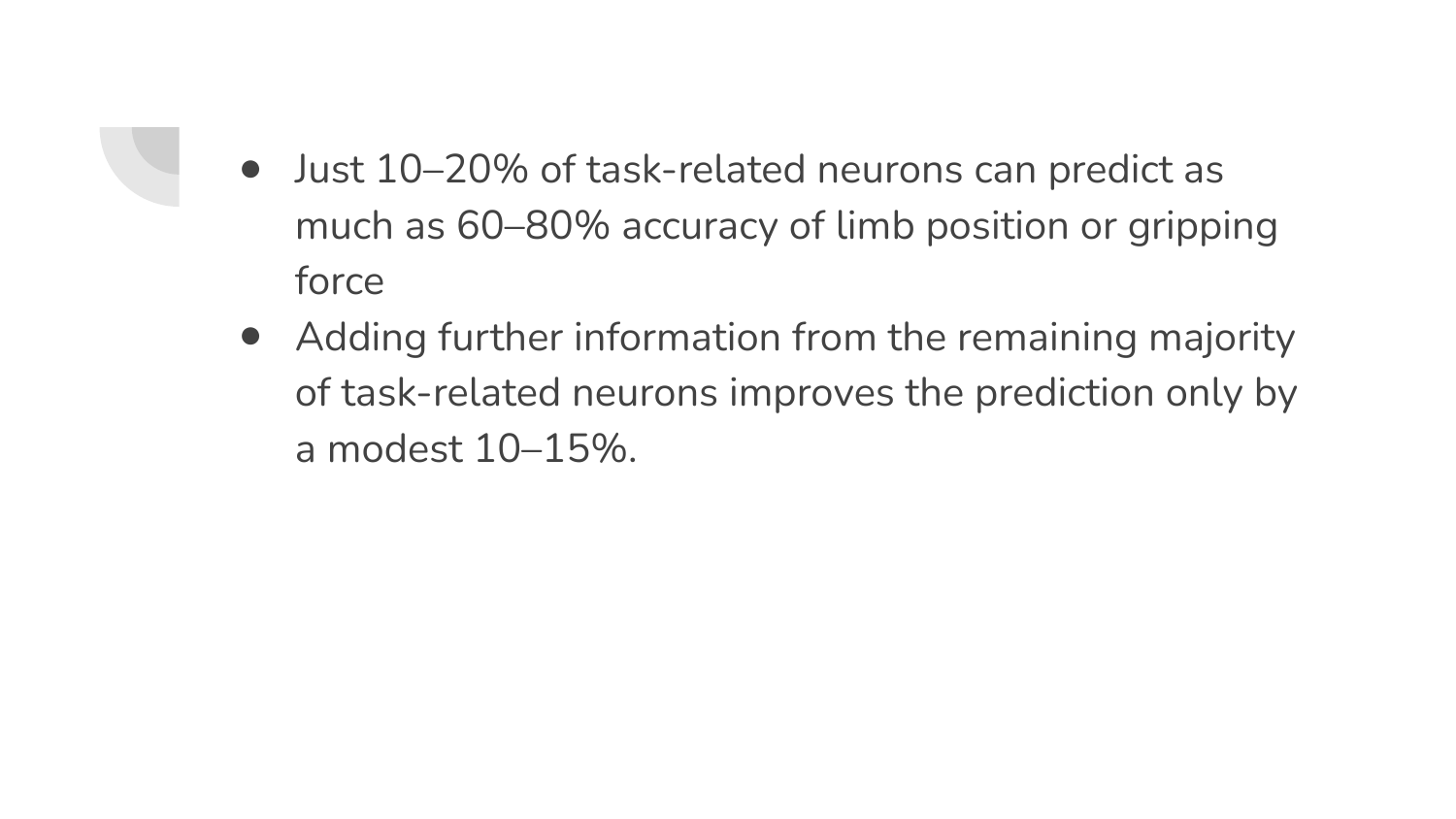

Just 10–20% of task-related neurons can predict as much as 60–80% accuracy of limb position or gripping force
Adding further information from the remaining majority of task-related neurons improves the prediction only by a modest 10–15%.